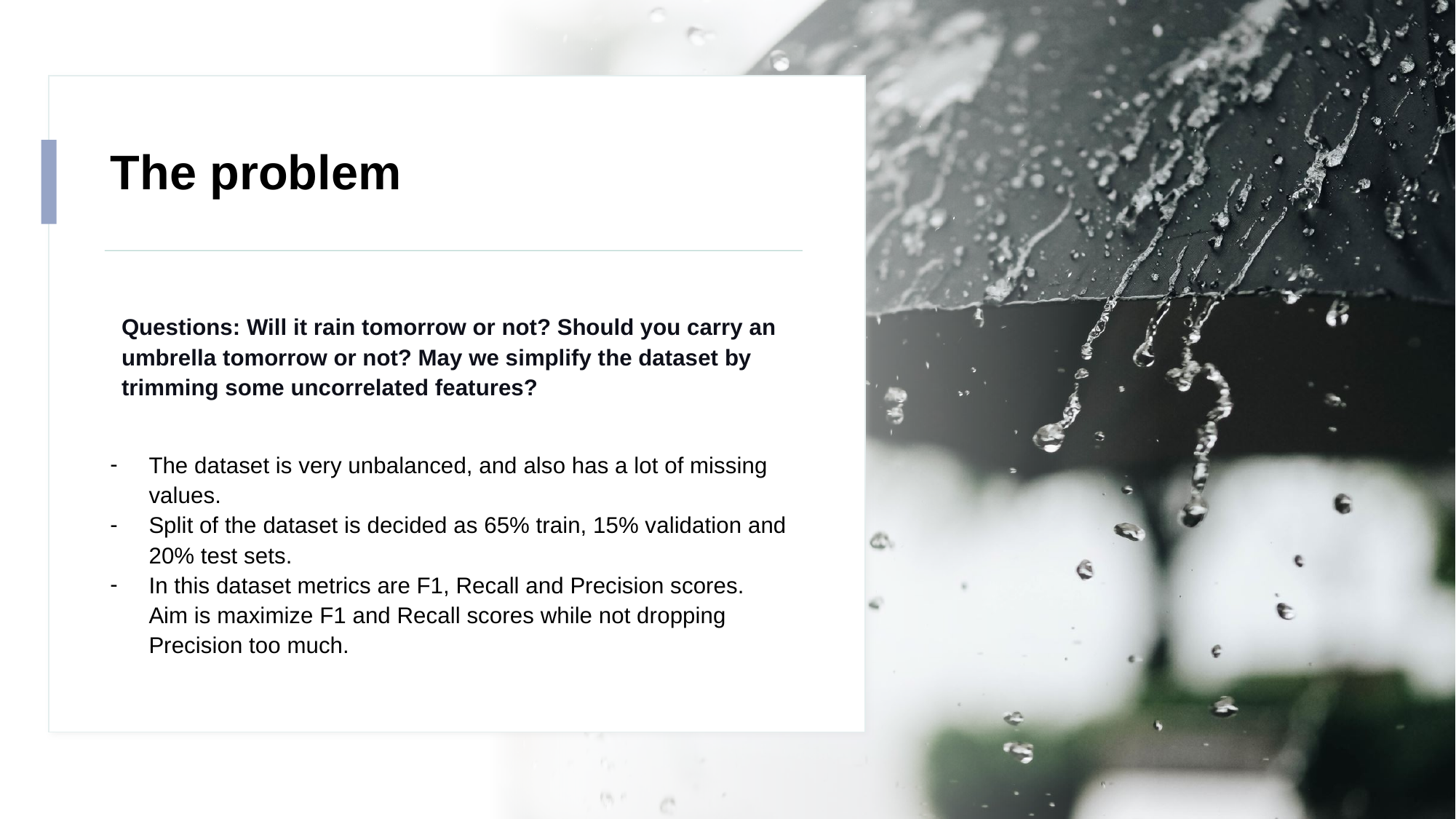

The problem

Questions: Will it rain tomorrow or not? Should you carry an umbrella tomorrow or not? May we simplify the dataset by trimming some uncorrelated features?

The dataset is very unbalanced, and also has a lot of missing values.
Split of the dataset is decided as 65% train, 15% validation and 20% test sets.
In this dataset metrics are F1, Recall and Precision scores. Aim is maximize F1 and Recall scores while not dropping Precision too much.